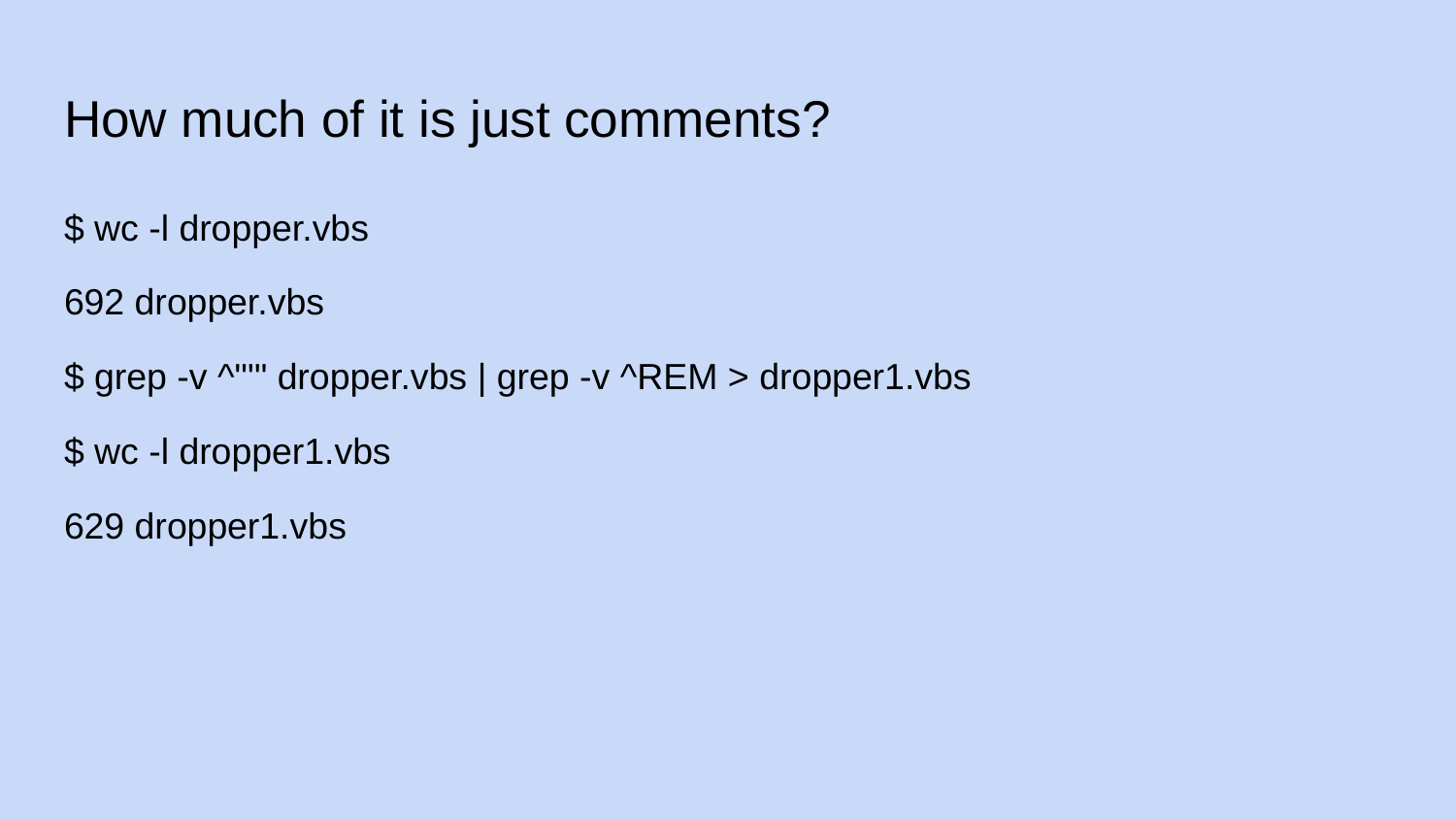

# How much of it is just comments?
$ wc -l dropper.vbs
692 dropper.vbs
$ grep -v ^"'" dropper.vbs | grep -v ^REM > dropper1.vbs
$ wc -l dropper1.vbs
629 dropper1.vbs